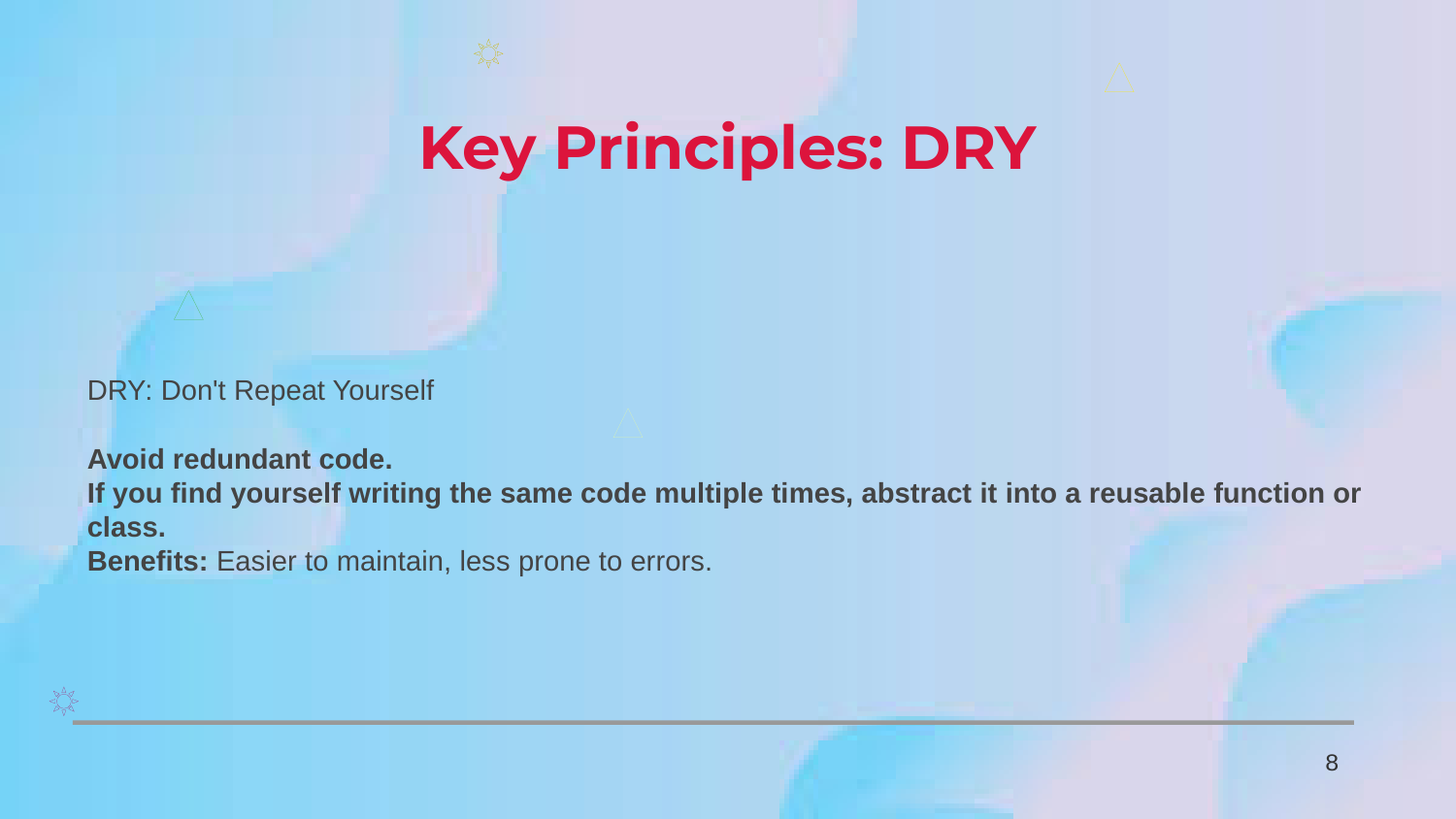

Key Principles: DRY
DRY: Don't Repeat Yourself

Avoid redundant code.
If you find yourself writing the same code multiple times, abstract it into a reusable function or class.
Benefits: Easier to maintain, less prone to errors.

8